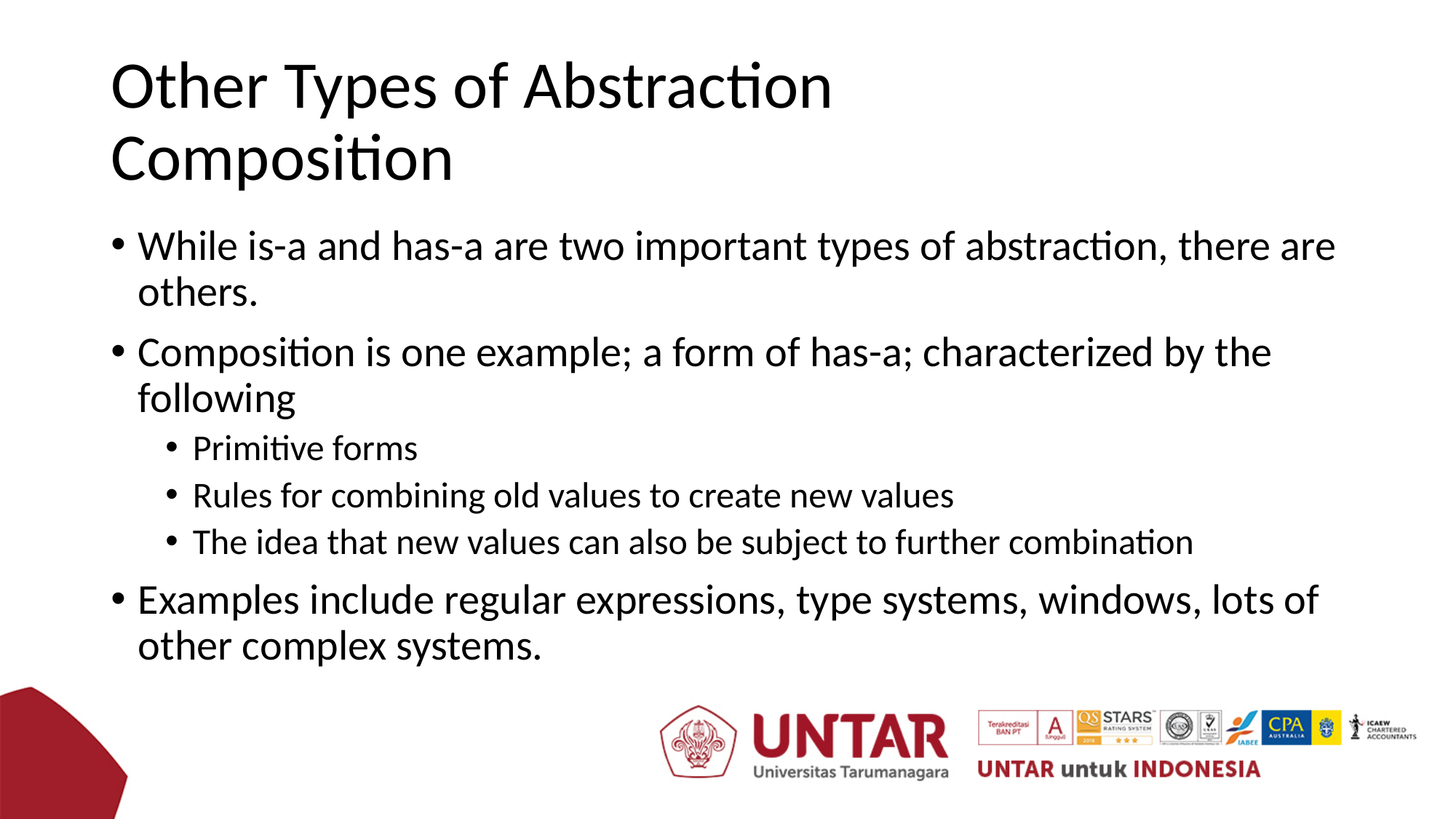

# Other Types of Abstraction Composition
While is-a and has-a are two important types of abstraction, there are others.
Composition is one example; a form of has-a; characterized by the following
Primitive forms
Rules for combining old values to create new values
The idea that new values can also be subject to further combination
Examples include regular expressions, type systems, windows, lots of other complex systems.